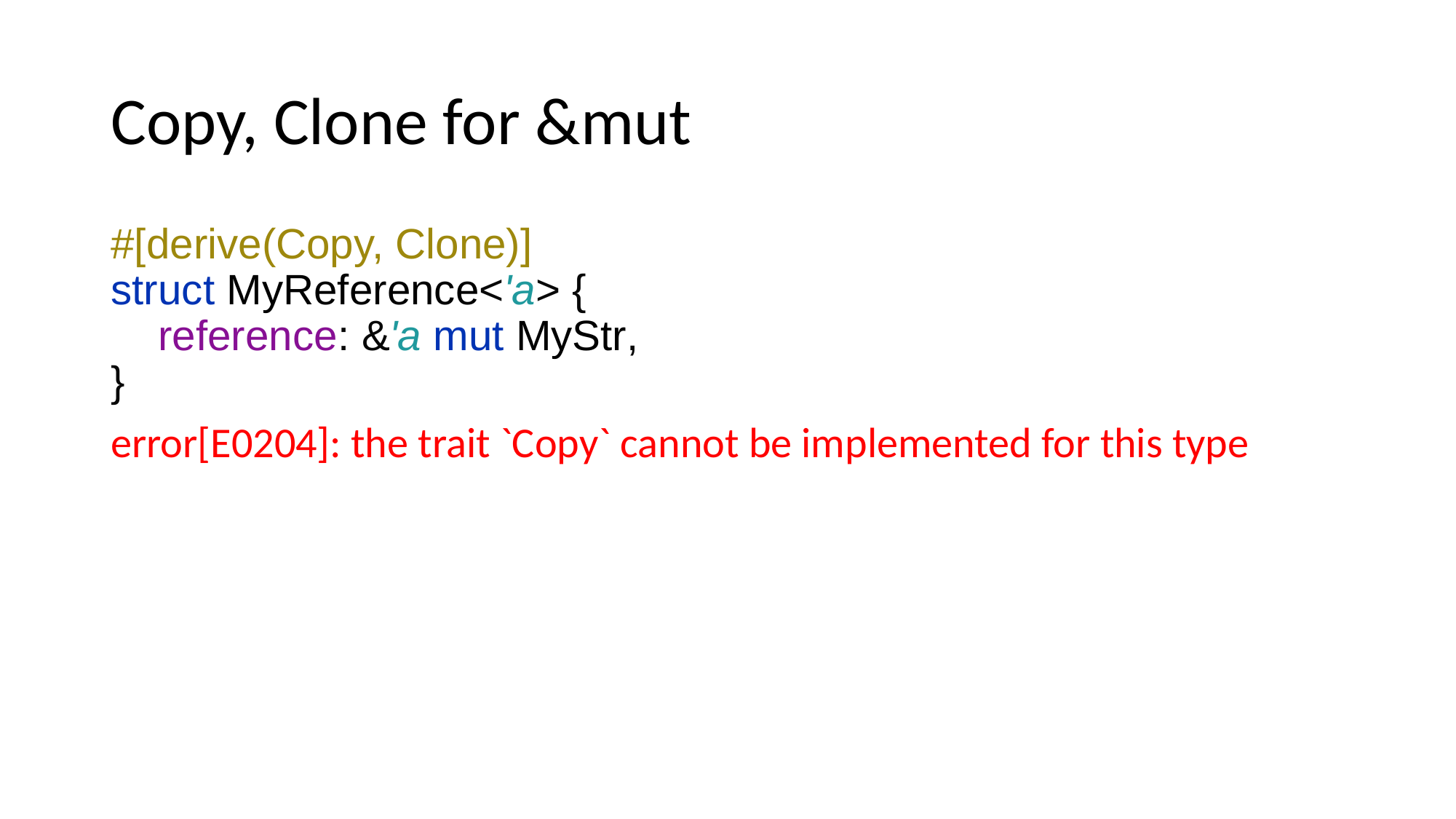

# Copy, Clone for &mut
#[derive(Copy, Clone)]
struct MyReference<'a> {
    reference: &'a mut MyStr,
}
error[E0204]: the trait `Copy` cannot be implemented for this type